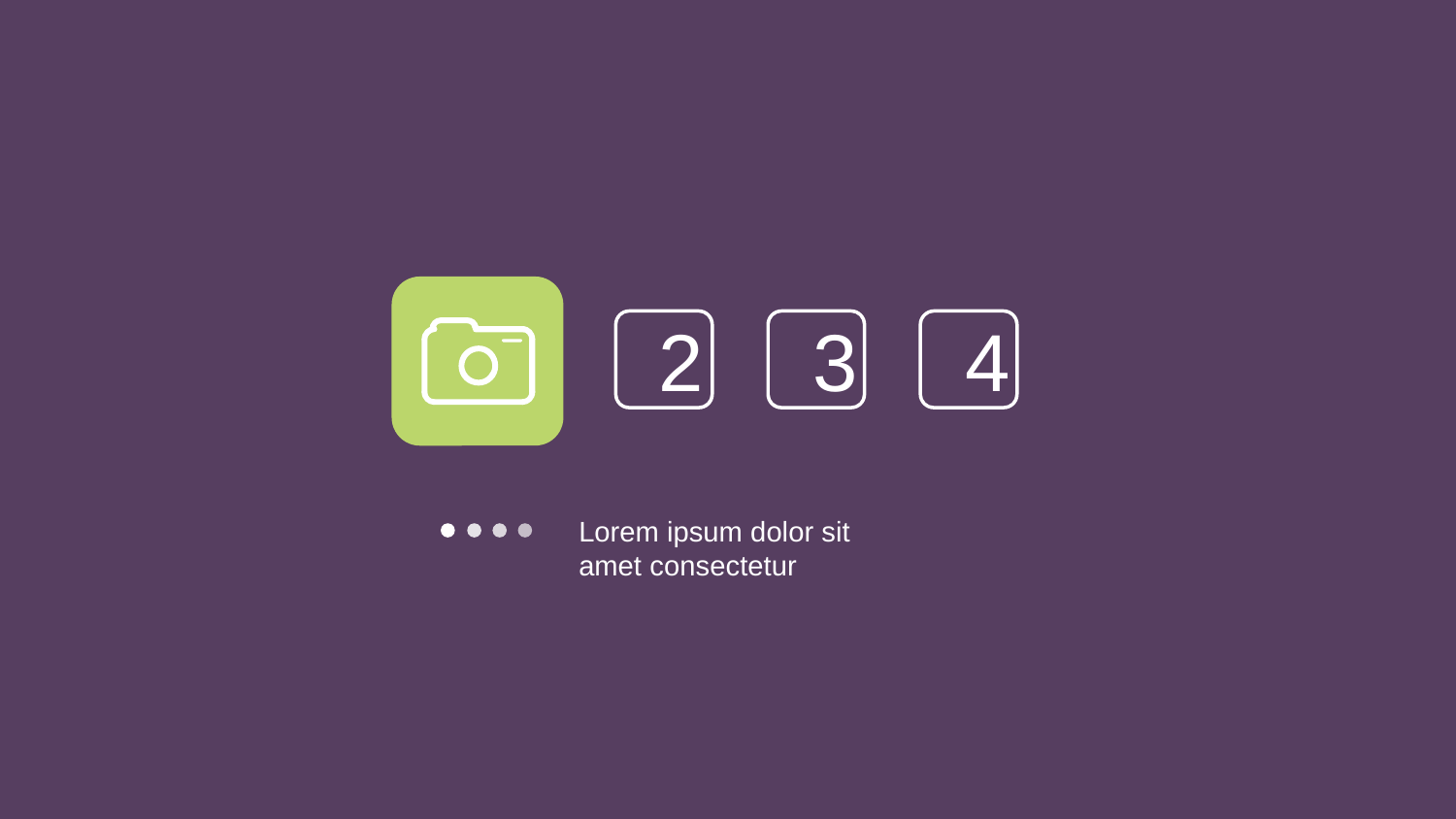

2
3
4

Lorem ipsum dolor sit amet consectetur